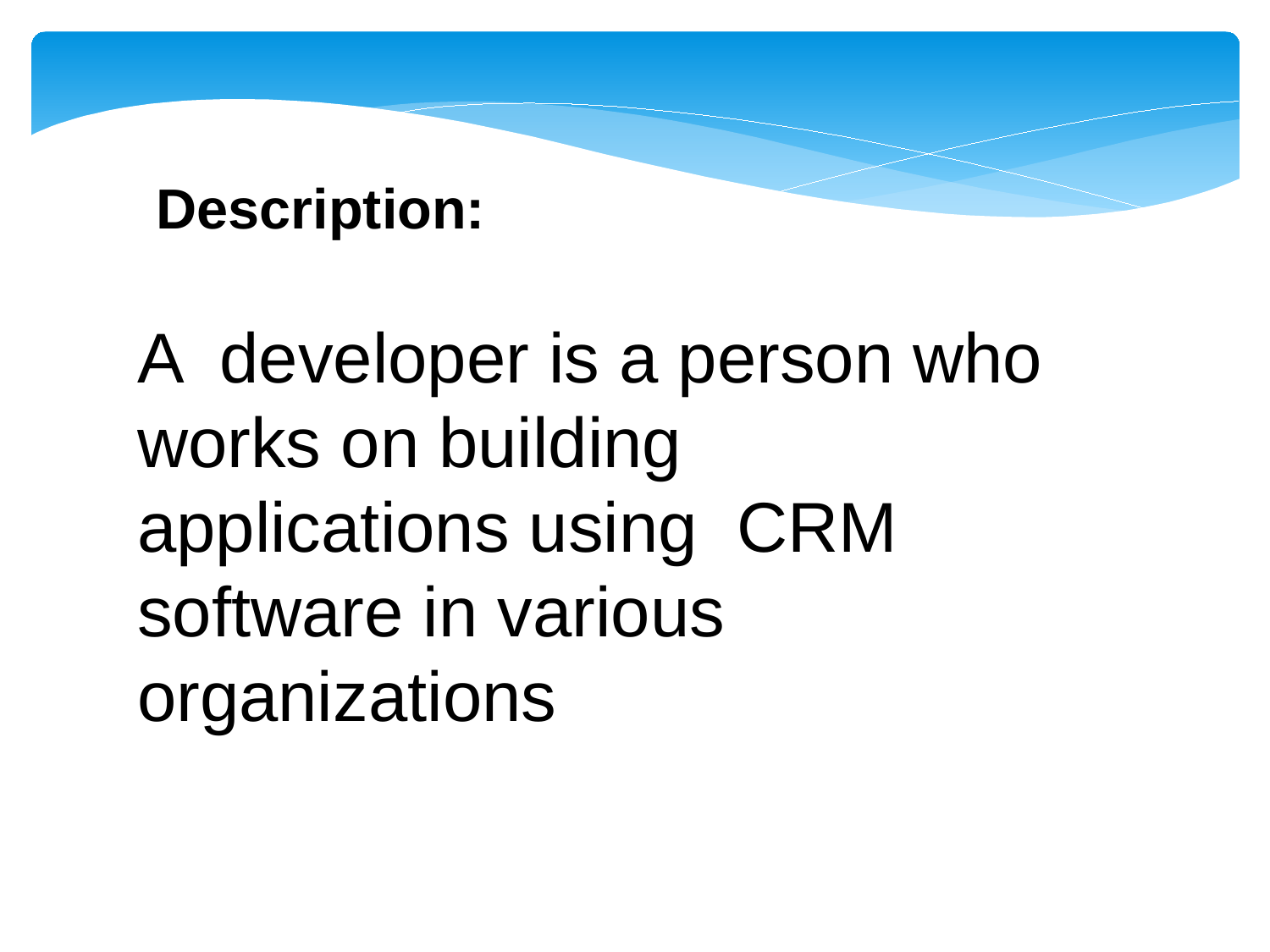

Description:
A  developer is a person who works on building applications using  CRM software in various organizations